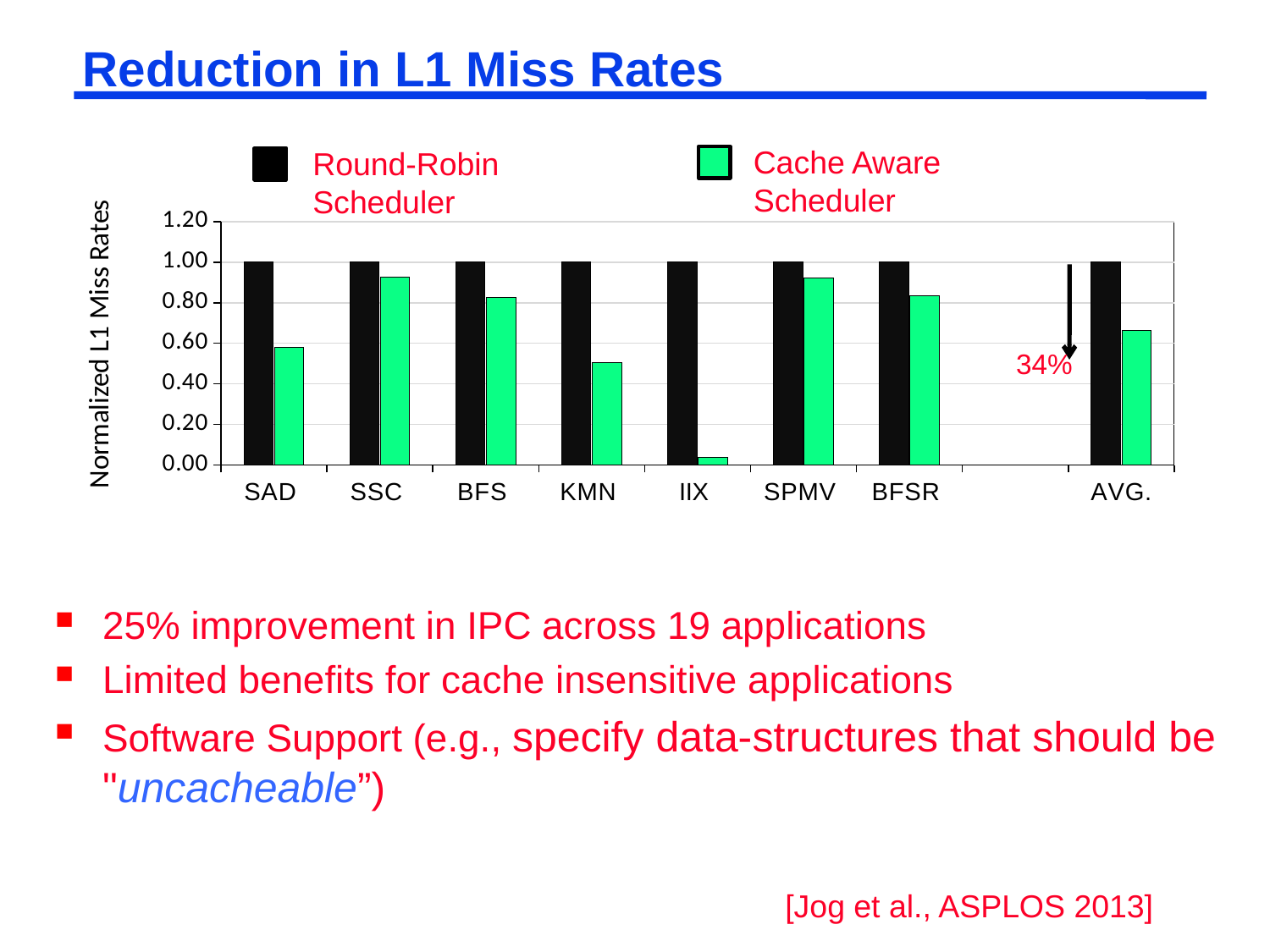

# Reduction in L1 Miss Rates
Cache Aware
Scheduler
Round-Robin Scheduler

### Chart

| Category |  |  |
|---|---|---|
| SAD  | 1.0 | 0.581447742497342 |
| SSC  | 1.0 | 0.924712607867728 |
| BFS  | 1.0 | 0.828158921495696 |
| KMN  | 1.0 | 0.505421700855106 |
| IIX  | 1.0 | 0.0389296340705146 |
| SPMV  | 1.0 | 0.920989691458595 |
| BFSR  | 1.0 | 0.835761186327578 |
|  | None | None |
| AVG. | 1.0 | 0.662203069224651 |
34%

25% improvement in IPC across 19 applications
Limited benefits for cache insensitive applications
Software Support (e.g., specify data-structures that should be "uncacheable”)

[Jog et al., ASPLOS 2013]